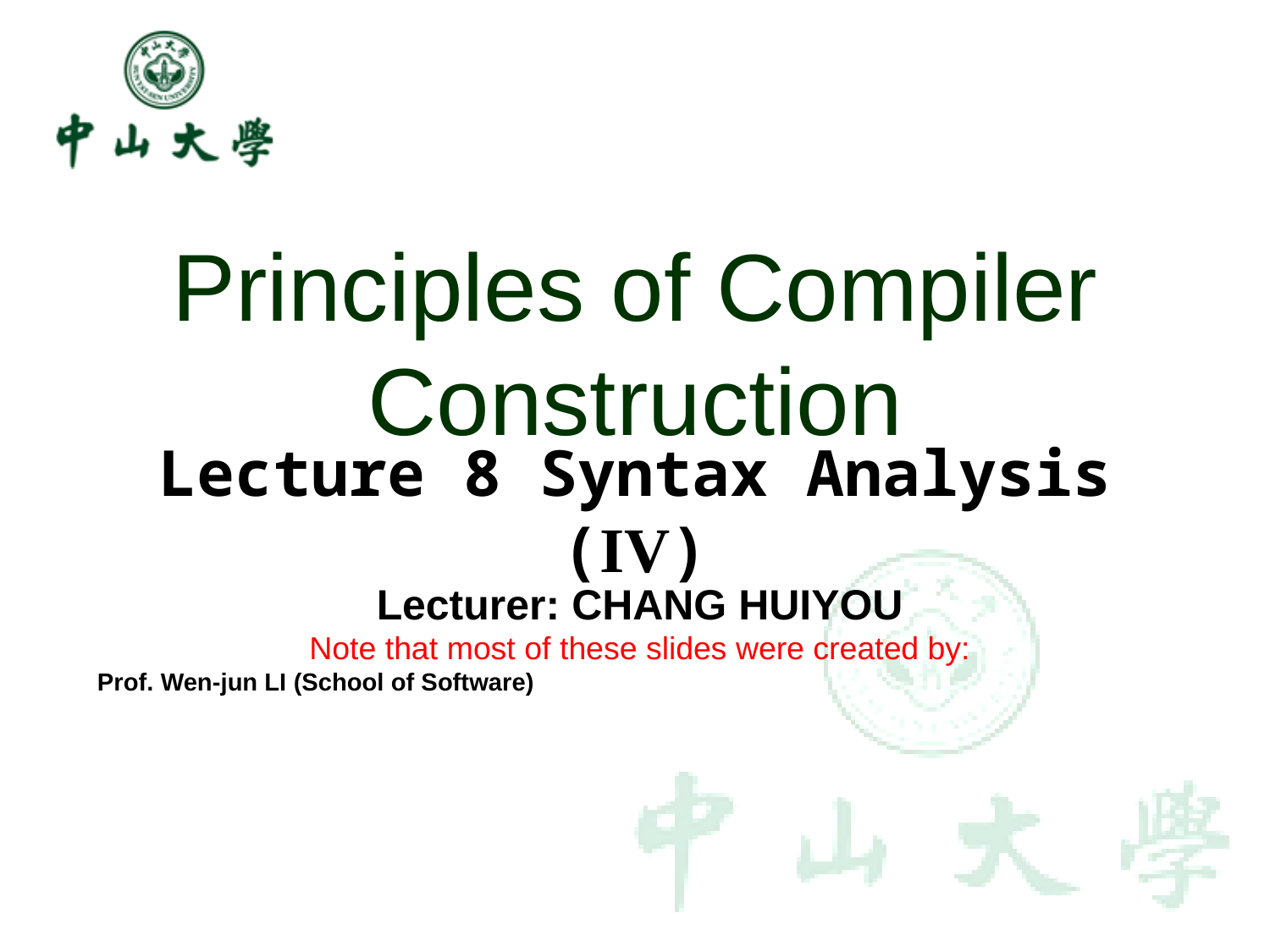

# Principles of Compiler Construction
Lecture 8 Syntax Analysis (IV)
Lecturer: CHANG HUIYOU
Note that most of these slides were created by:
Prof. Wen-jun LI (School of Software)